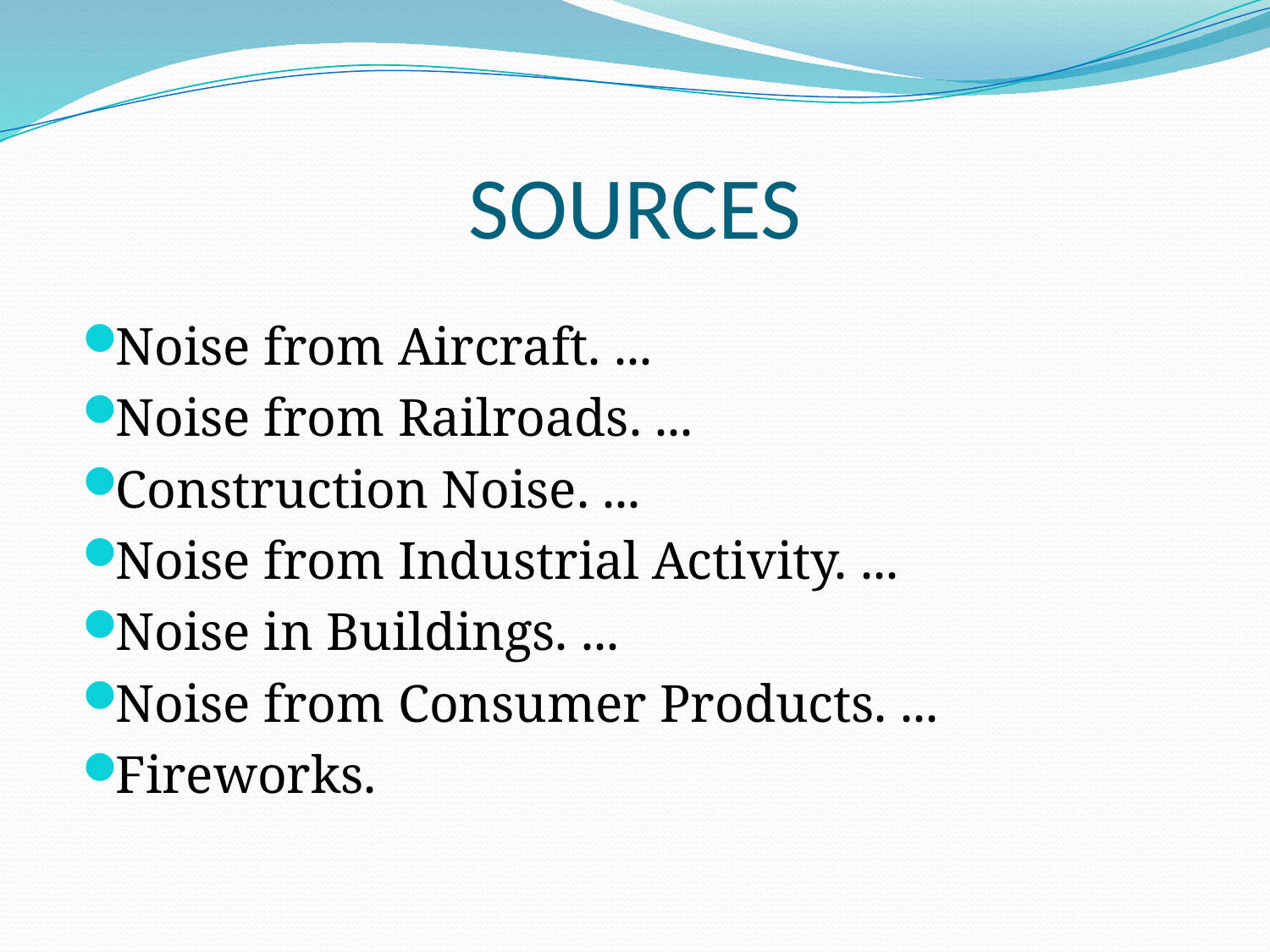

# SOURCES
Noise from Aircraft. ...
Noise from Railroads. ...
Construction Noise. ...
Noise from Industrial Activity. ...
Noise in Buildings. ...
Noise from Consumer Products. ...
Fireworks.